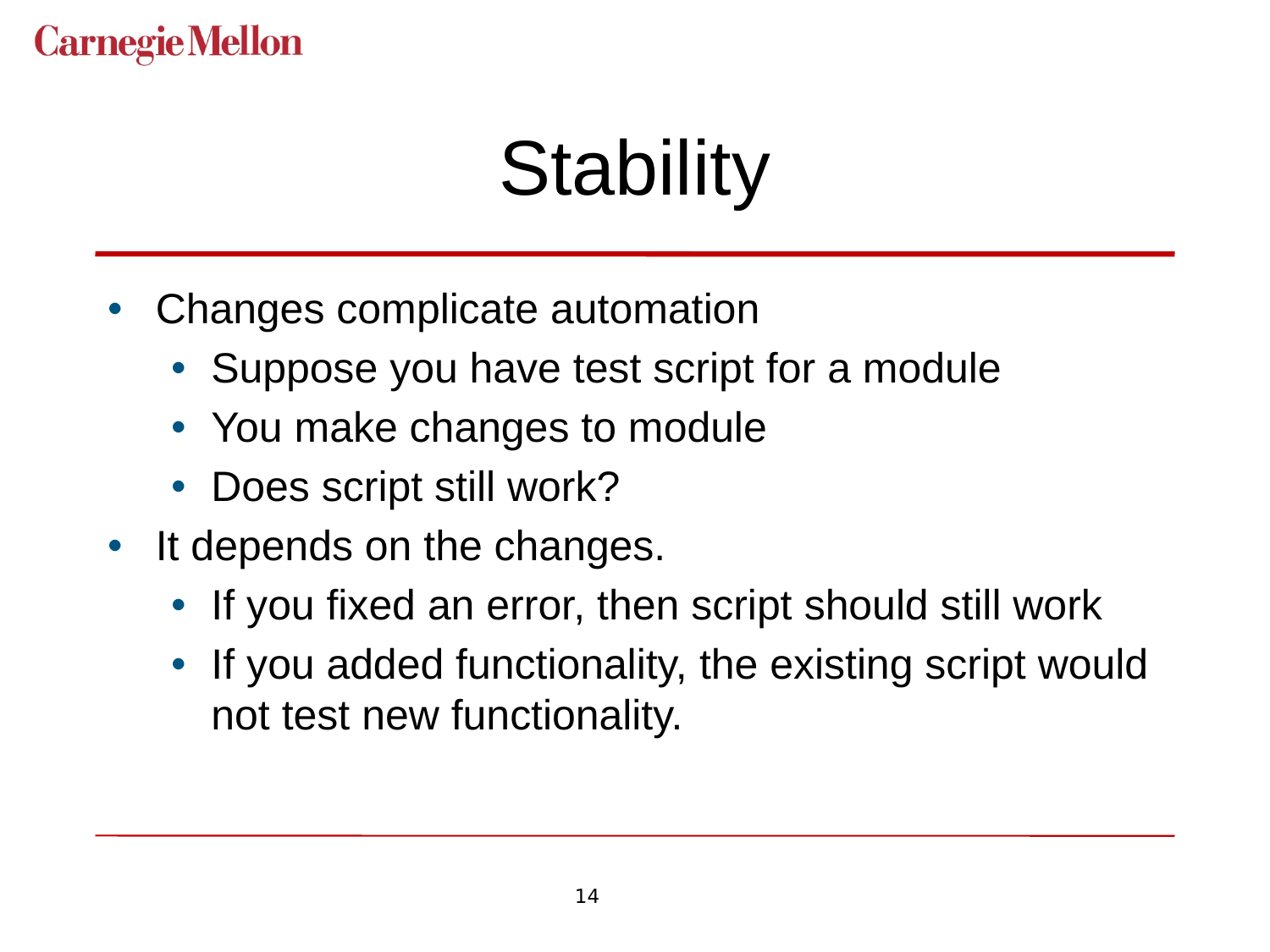

# Stability
Changes complicate automation
Suppose you have test script for a module
You make changes to module
Does script still work?
It depends on the changes.
If you fixed an error, then script should still work
If you added functionality, the existing script would not test new functionality.